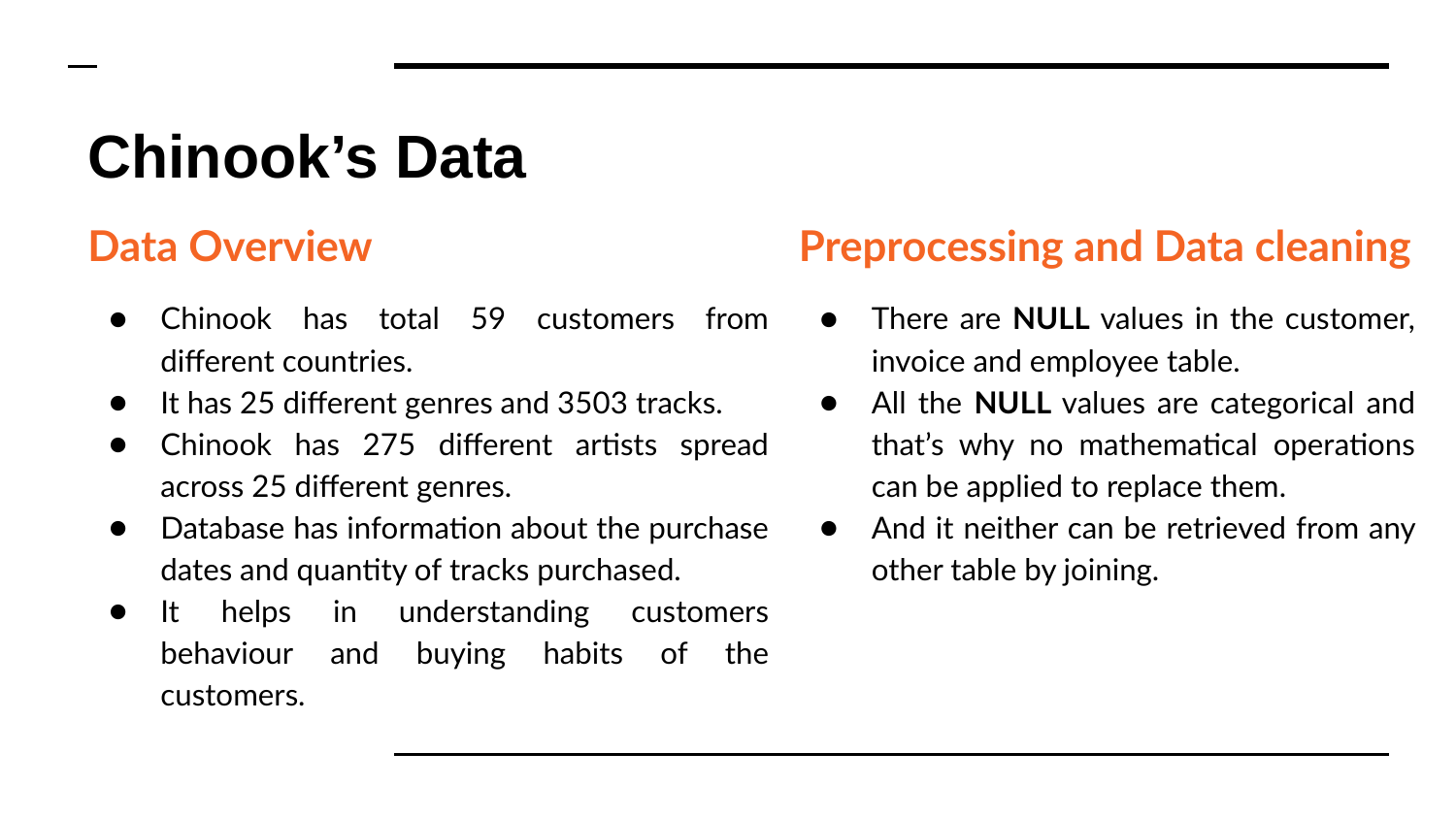

# Chinook’s Data
Data Overview
Chinook has total 59 customers from different countries.
It has 25 different genres and 3503 tracks.
Chinook has 275 different artists spread across 25 different genres.
Database has information about the purchase dates and quantity of tracks purchased.
It helps in understanding customers behaviour and buying habits of the customers.
Preprocessing and Data cleaning
There are NULL values in the customer, invoice and employee table.
All the NULL values are categorical and that’s why no mathematical operations can be applied to replace them.
And it neither can be retrieved from any other table by joining.